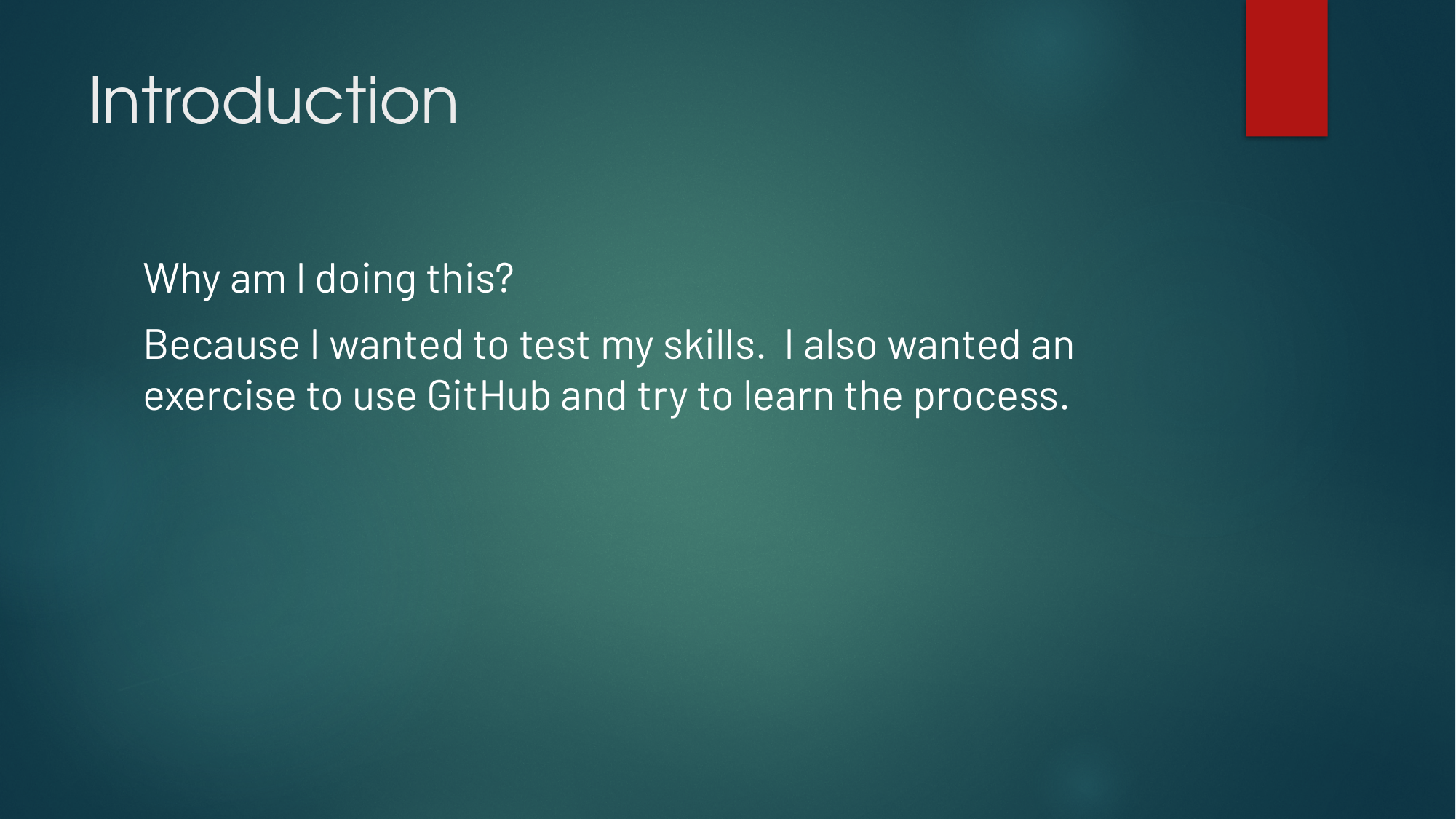

# Introduction
Why am I doing this?
Because I wanted to test my skills.  I also wanted an exercise to use GitHub and try to learn the process.